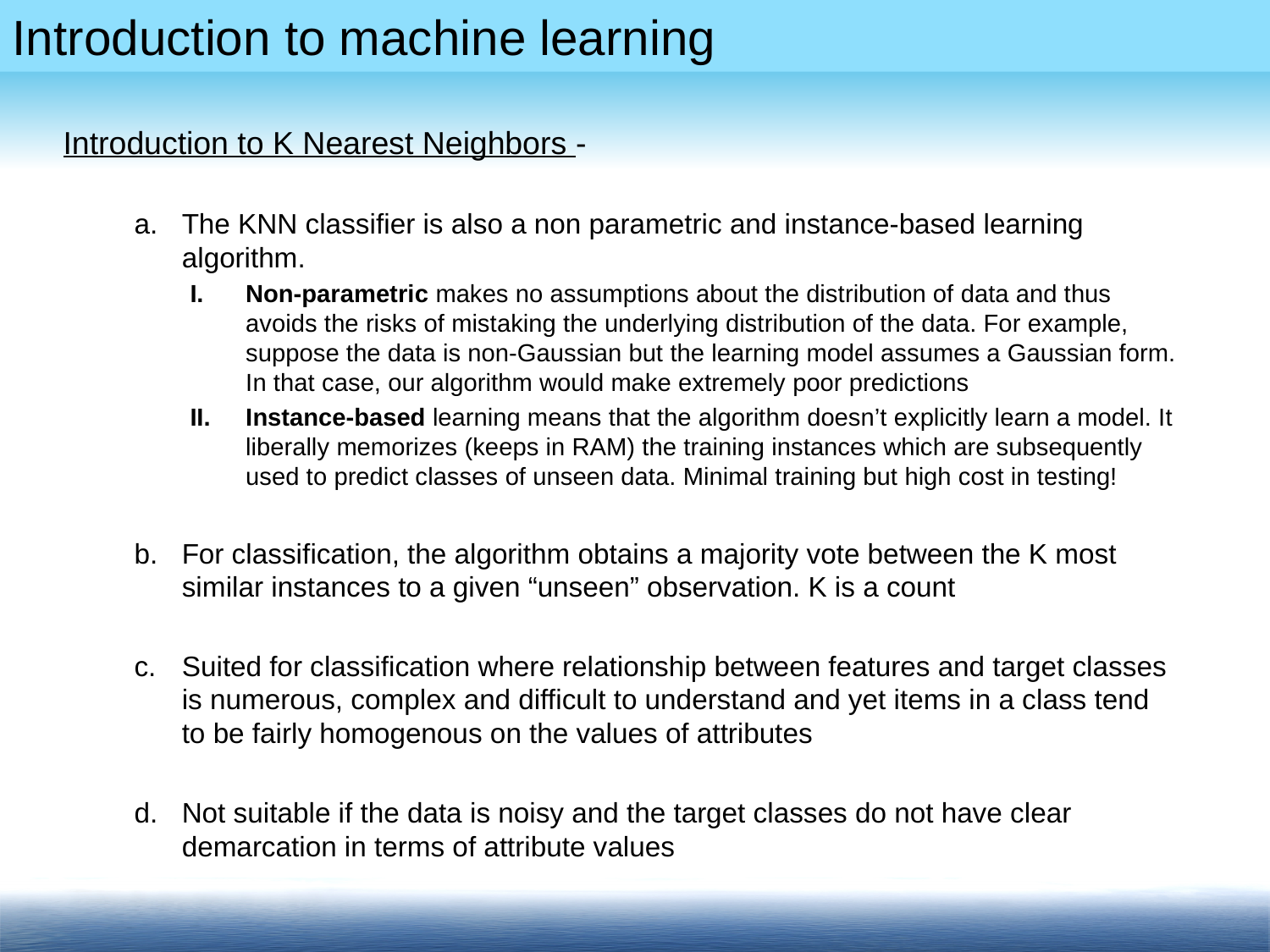

Introduction to K Nearest Neighbors -

The KNN classifier is also a non parametric and instance-based learning algorithm.
Non-parametric makes no assumptions about the distribution of data and thus avoids the risks of mistaking the underlying distribution of the data. For example, suppose the data is non-Gaussian but the learning model assumes a Gaussian form. In that case, our algorithm would make extremely poor predictions
Instance-based learning means that the algorithm doesn’t explicitly learn a model. It liberally memorizes (keeps in RAM) the training instances which are subsequently used to predict classes of unseen data. Minimal training but high cost in testing!

For classification, the algorithm obtains a majority vote between the K most similar instances to a given “unseen” observation. K is a count

Suited for classification where relationship between features and target classes is numerous, complex and difficult to understand and yet items in a class tend to be fairly homogenous on the values of attributes

Not suitable if the data is noisy and the target classes do not have clear demarcation in terms of attribute values